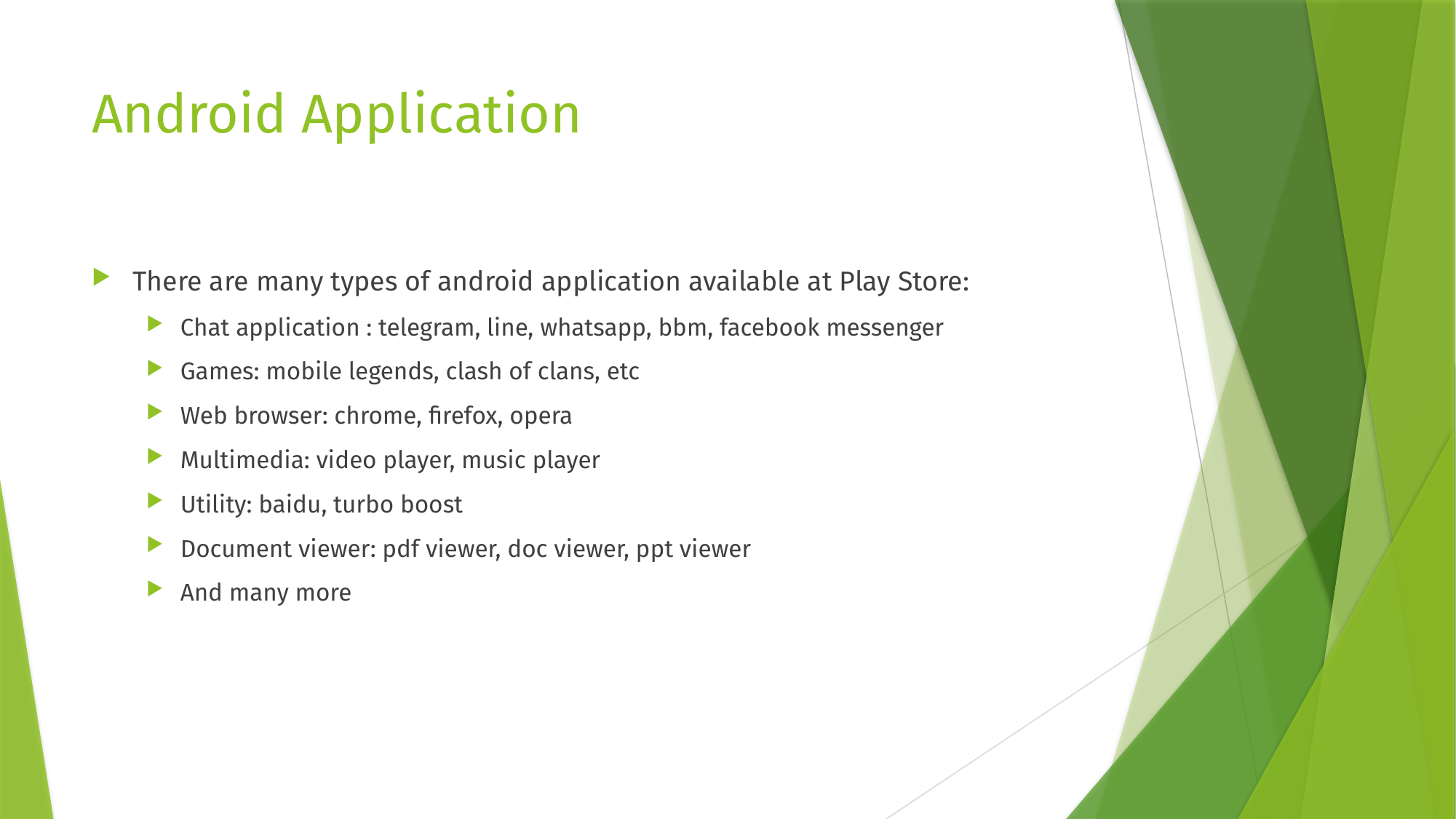

# Android Application
There are many types of android application available at Play Store:
Chat application : telegram, line, whatsapp, bbm, facebook messenger
Games: mobile legends, clash of clans, etc
Web browser: chrome, firefox, opera
Multimedia: video player, music player
Utility: baidu, turbo boost
Document viewer: pdf viewer, doc viewer, ppt viewer
And many more